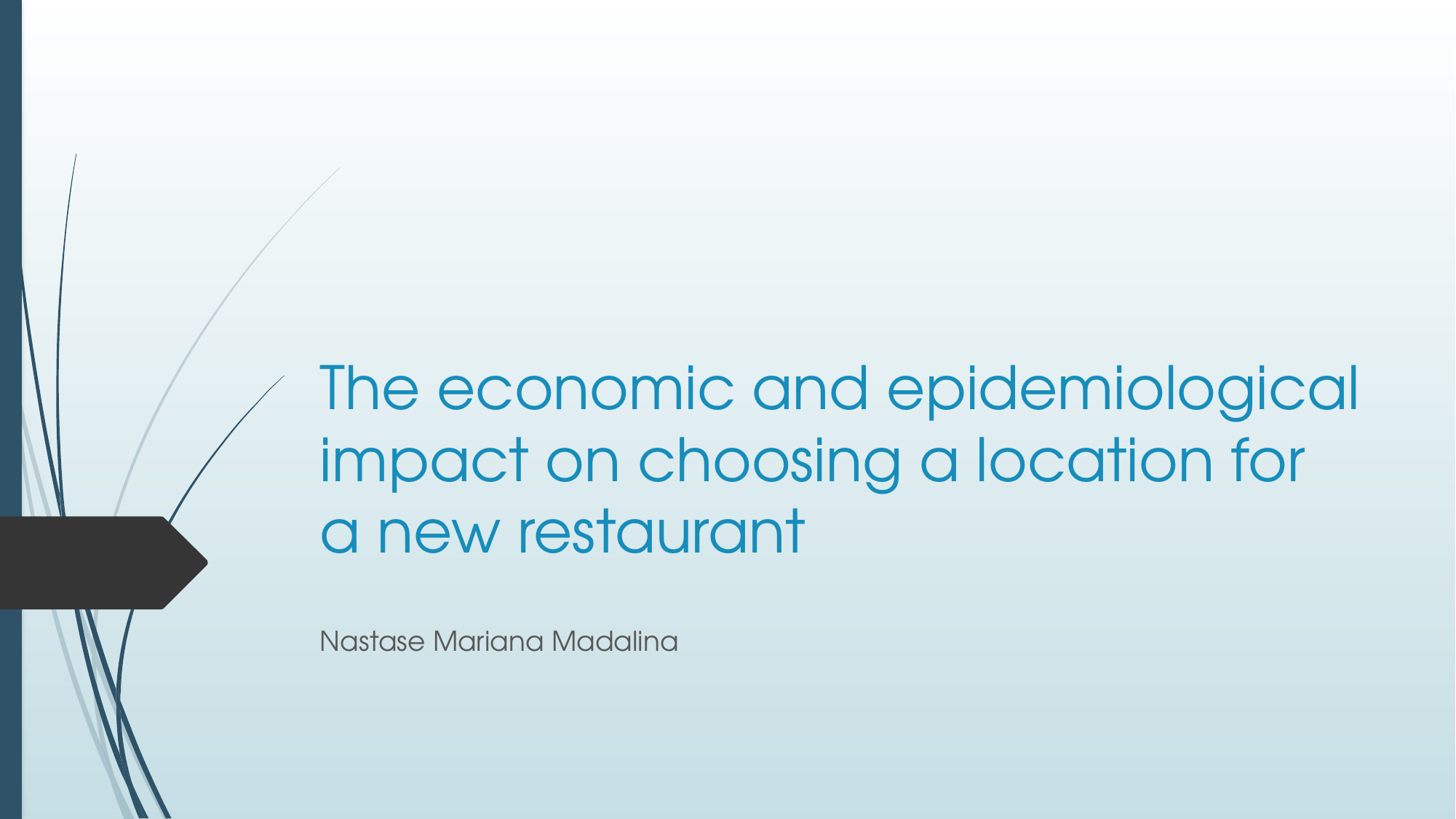

# The economic and epidemiological impact on choosing a location for a new restaurant

Nastase Mariana Madalina